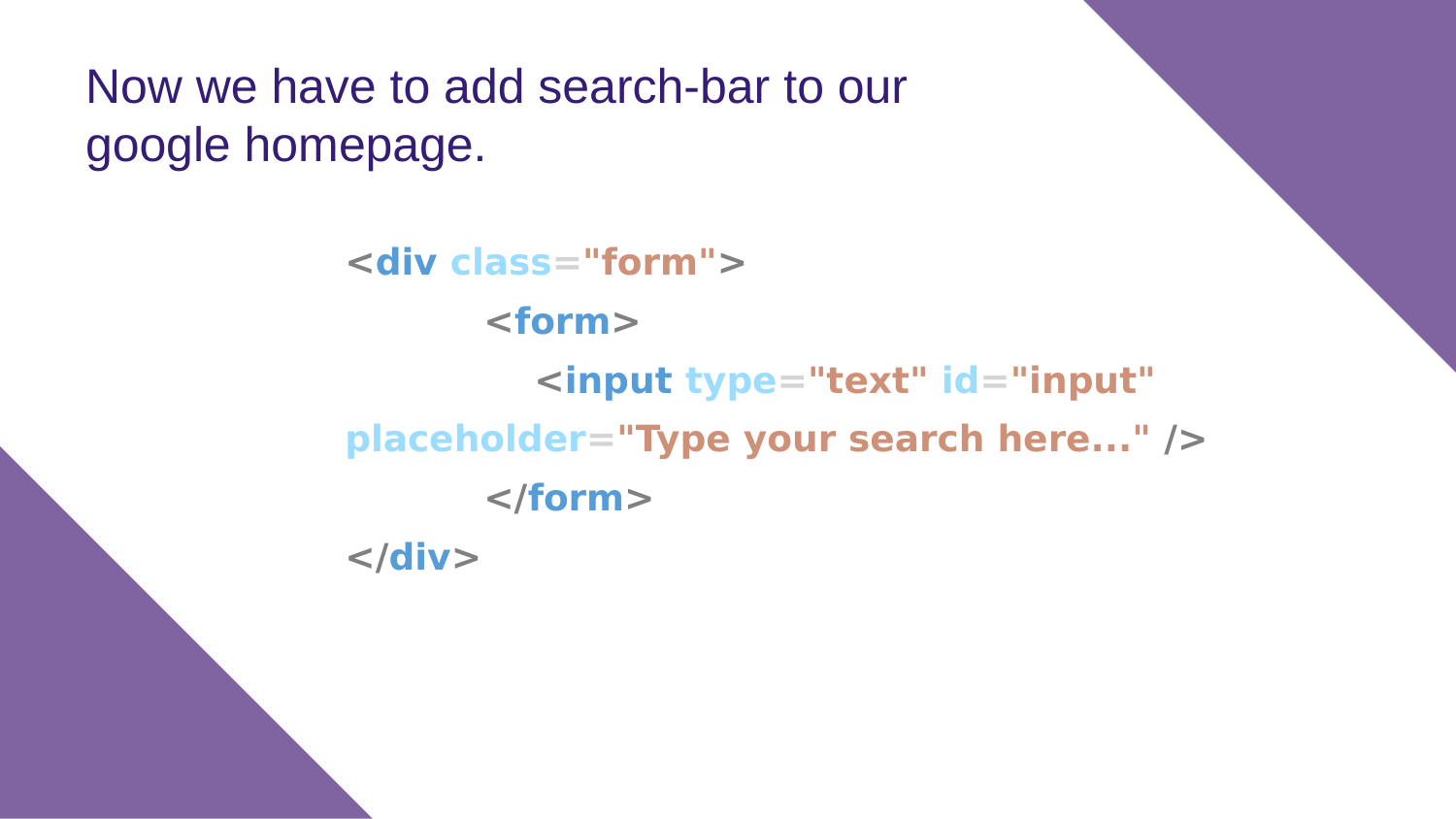

Now we have to add search-bar to our google homepage.
<div class="form">
           <form>
               <input type="text" id="input" placeholder="Type your search here..." />
           </form>
</div>